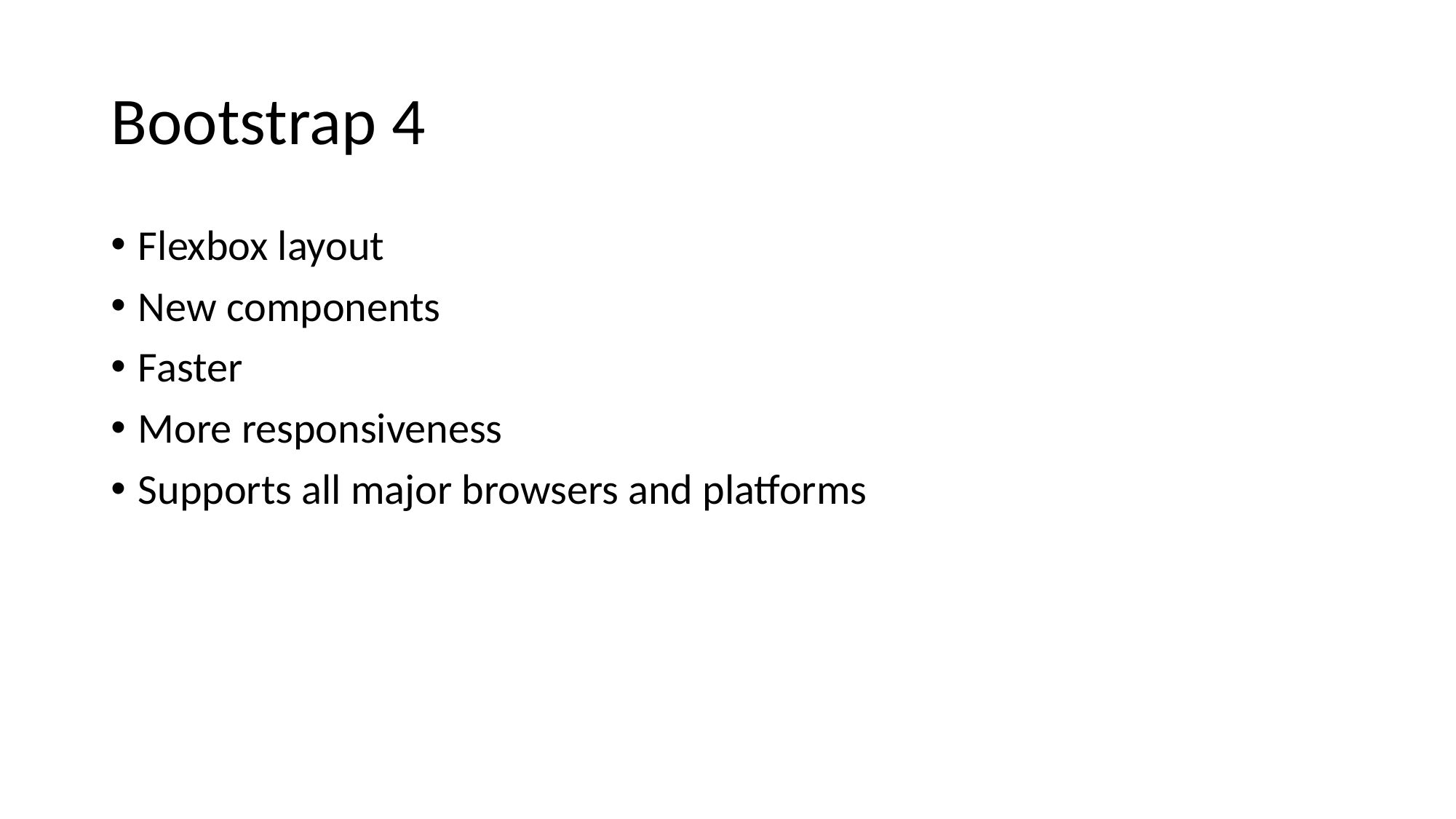

# Bootstrap 4
Flexbox layout
New components
Faster
More responsiveness
Supports all major browsers and platforms